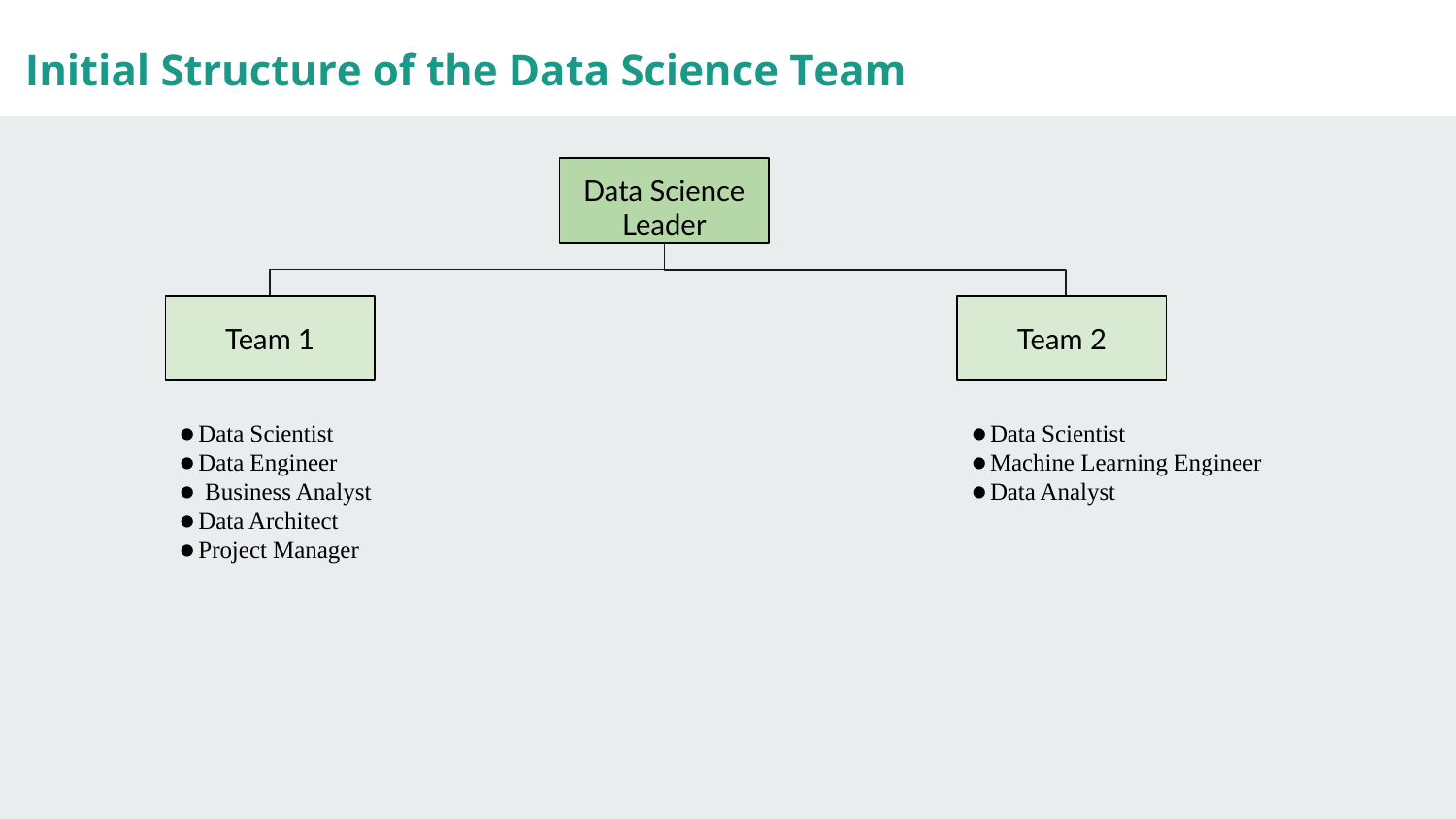

Initial Structure of the Data Science Team

Data Science Leader
Team 1
Team 2
Data Scientist
Data Engineer
 Business Analyst
Data Architect
Project Manager

Data Scientist
Machine Learning Engineer
Data Analyst